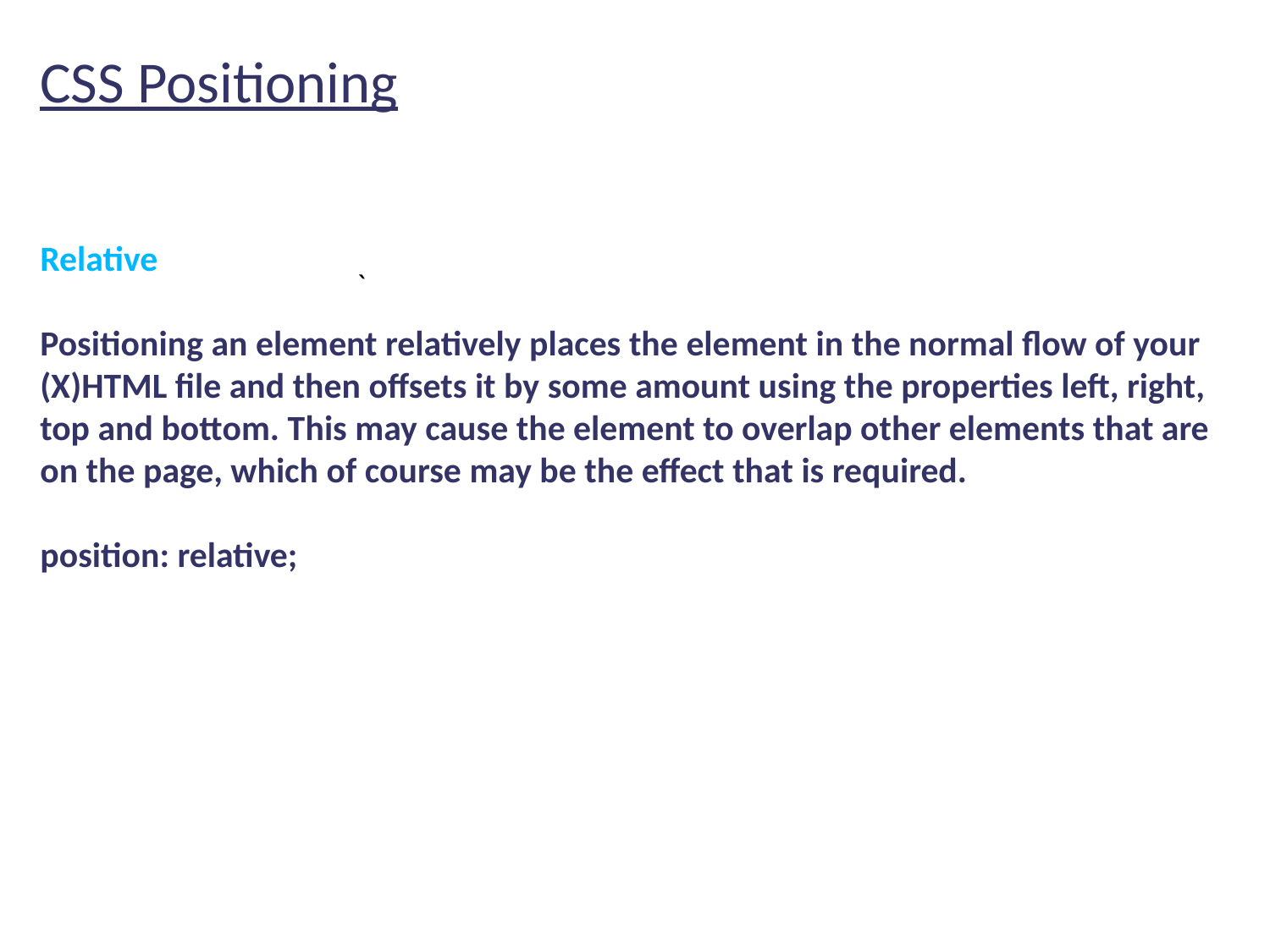

CSS Positioning

Relative

Positioning an element relatively places the element in the normal flow of your (X)HTML file and then offsets it by some amount using the properties left, right, top and bottom. This may cause the element to overlap other elements that are on the page, which of course may be the effect that is required.

position: relative;
`